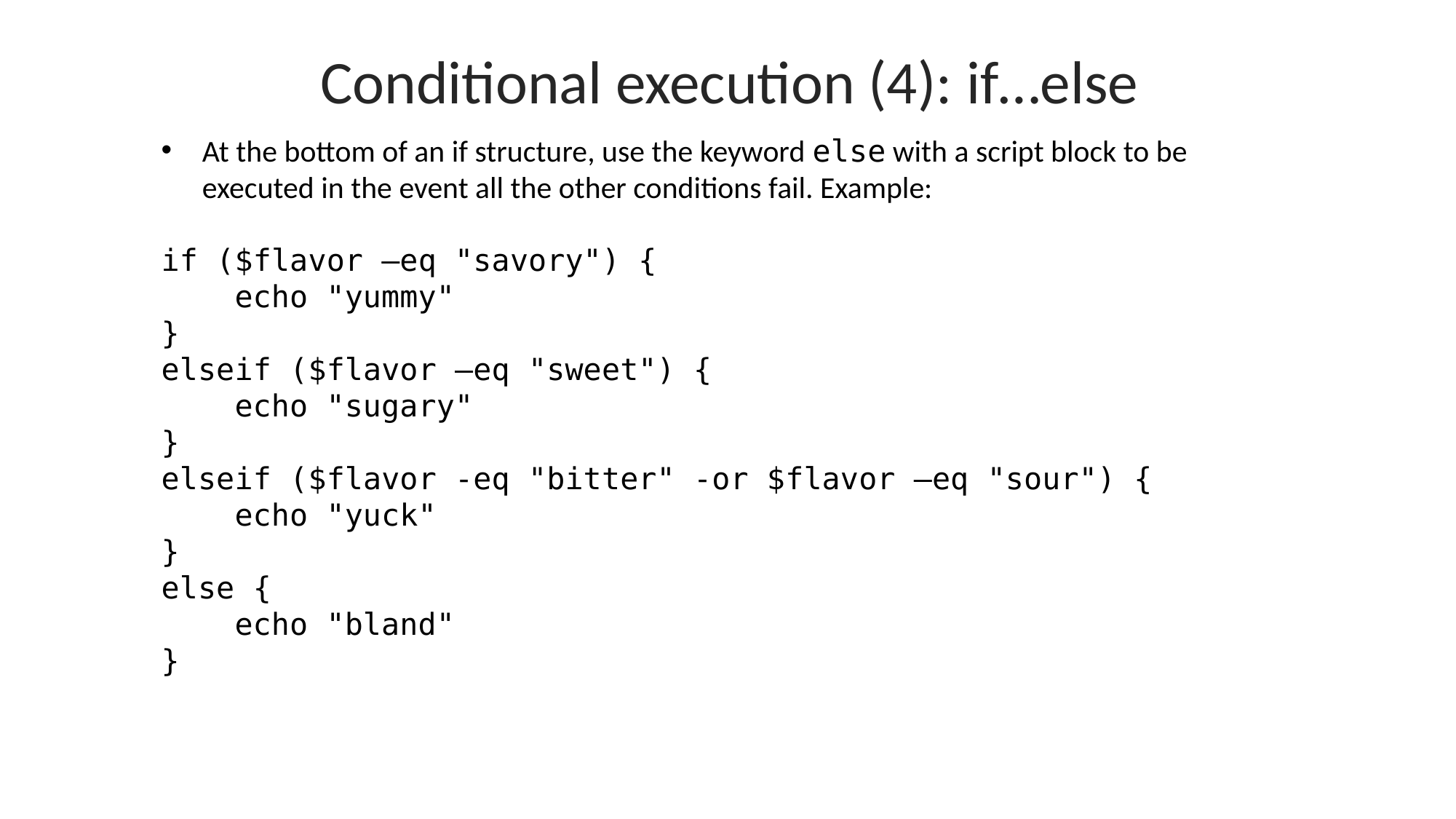

Conditional execution (4): if…else
At the bottom of an if structure, use the keyword else with a script block to be executed in the event all the other conditions fail. Example:

if ($flavor –eq "savory") {
    echo "yummy"
}
elseif ($flavor –eq "sweet") {
    echo "sugary"
}
elseif ($flavor -eq "bitter" -or $flavor –eq "sour") {
    echo "yuck"
}
else {
    echo "bland"
}